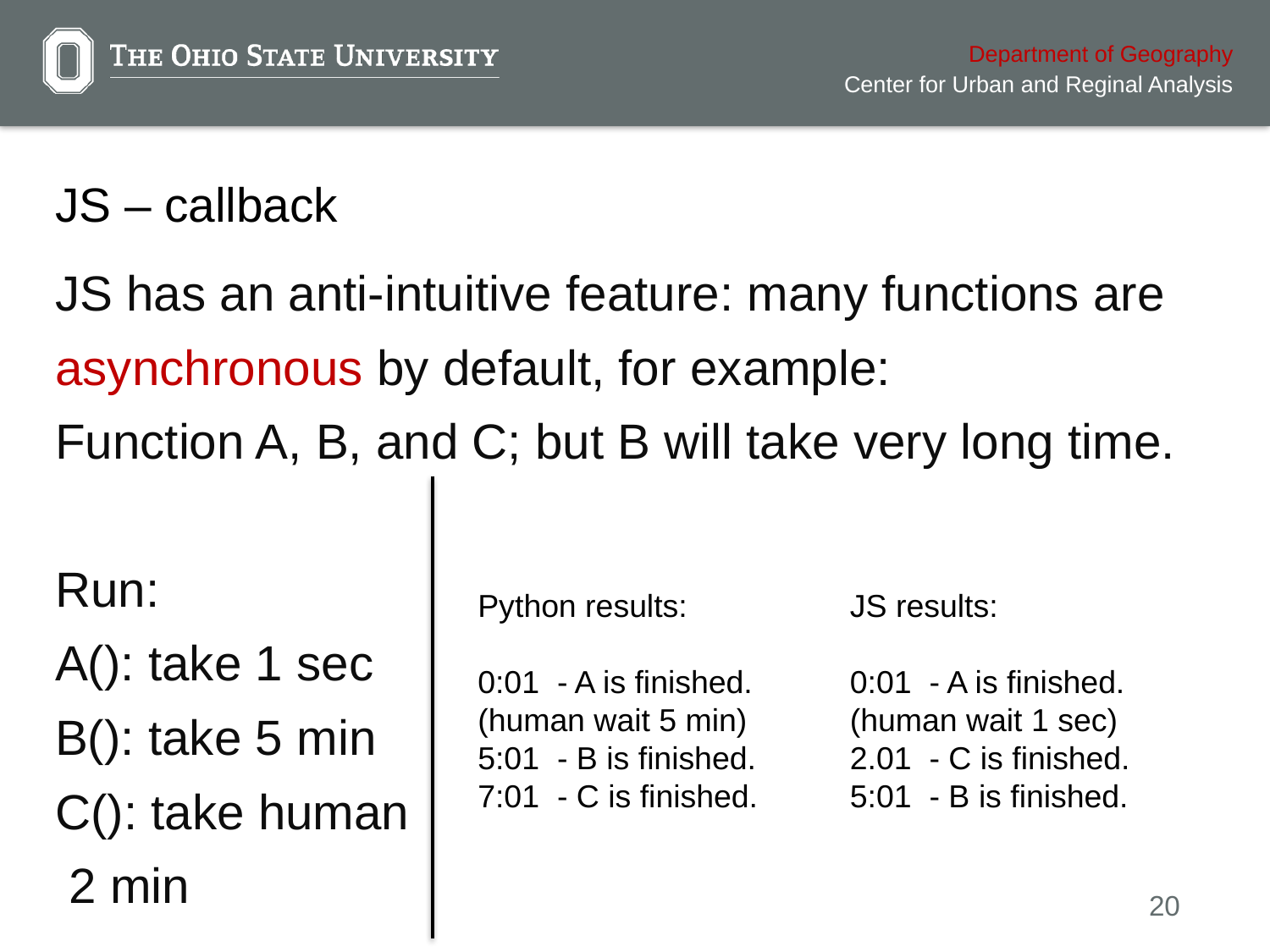

# JS – callback
JS has an anti-intuitive feature: many functions are asynchronous by default, for example:
Function A, B, and C; but B will take very long time.

Run:
A(): take 1 sec
B(): take 5 min
C(): take human
 2 min

Python results:

0:01  - A is finished.
(human wait 5 min)
5:01  - B is finished.
7:01  - C is finished.
JS results:

0:01  - A is finished.
(human wait 1 sec)
2.01  - C is finished. 5:01  - B is finished.